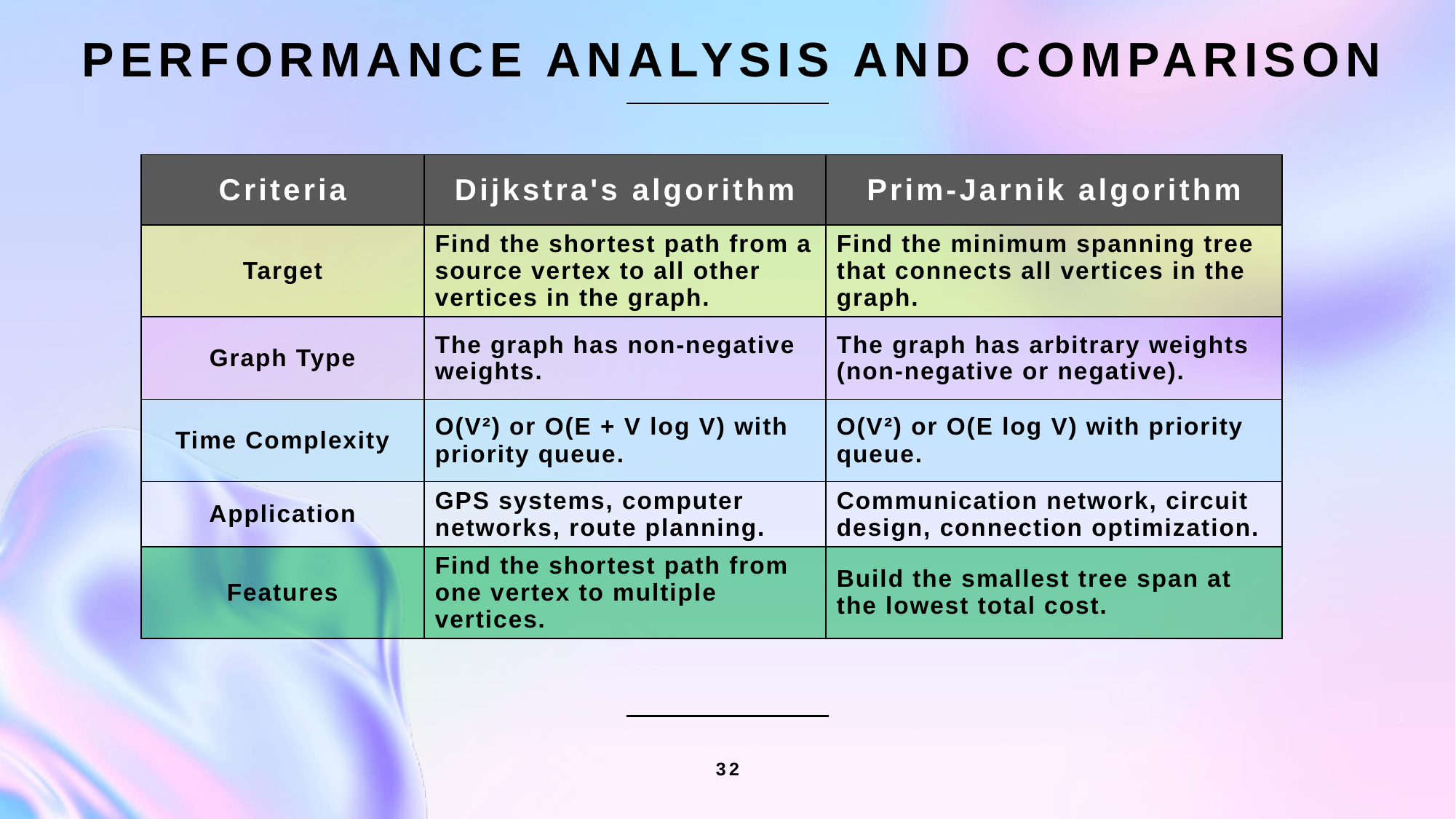

# Performance Analysis and Comparison
| Criteria | Dijkstra's algorithm | Prim-Jarnik algorithm |
| --- | --- | --- |
| Target | Find the shortest path from a source vertex to all other vertices in the graph. | Find the minimum spanning tree that connects all vertices in the graph. |
| Graph Type | The graph has non-negative weights. | The graph has arbitrary weights (non-negative or negative). |
| Time Complexity | O(V²) or O(E + V log V) with priority queue. | O(V²) or O(E log V) with priority queue. |
| Application | GPS systems, computer networks, route planning. | Communication network, circuit design, connection optimization. |
| Features | Find the shortest path from one vertex to multiple vertices. | Build the smallest tree span at the lowest total cost. |
32